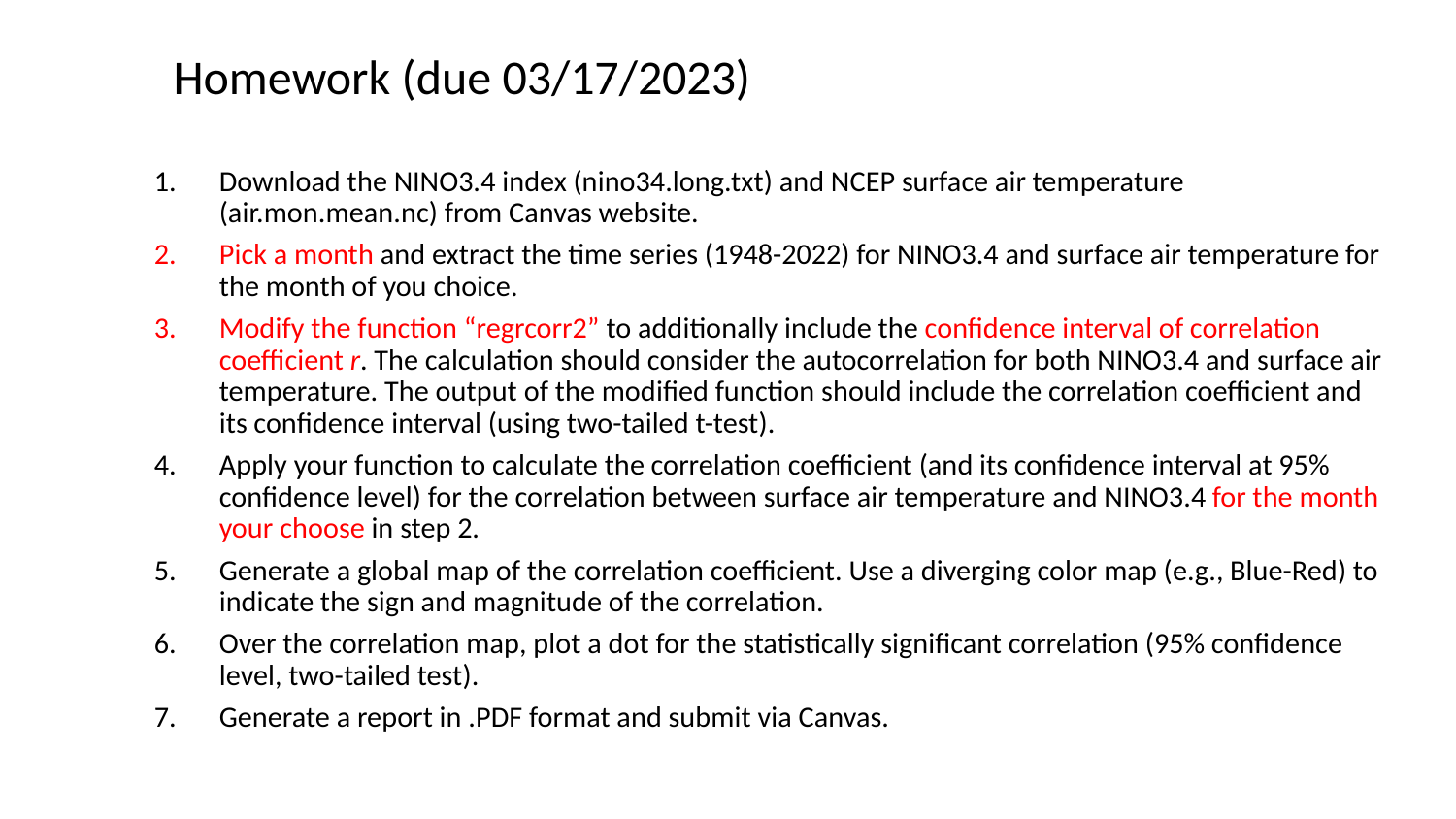

Homework (due 03/17/2023)
Download the NINO3.4 index (nino34.long.txt) and NCEP surface air temperature (air.mon.mean.nc) from Canvas website.
Pick a month and extract the time series (1948-2022) for NINO3.4 and surface air temperature for the month of you choice.
Modify the function “regrcorr2” to additionally include the confidence interval of correlation coefficient r. The calculation should consider the autocorrelation for both NINO3.4 and surface air temperature. The output of the modified function should include the correlation coefficient and its confidence interval (using two-tailed t-test).
Apply your function to calculate the correlation coefficient (and its confidence interval at 95% confidence level) for the correlation between surface air temperature and NINO3.4 for the month your choose in step 2.
Generate a global map of the correlation coefficient. Use a diverging color map (e.g., Blue-Red) to indicate the sign and magnitude of the correlation.
Over the correlation map, plot a dot for the statistically significant correlation (95% confidence level, two-tailed test).
Generate a report in .PDF format and submit via Canvas.